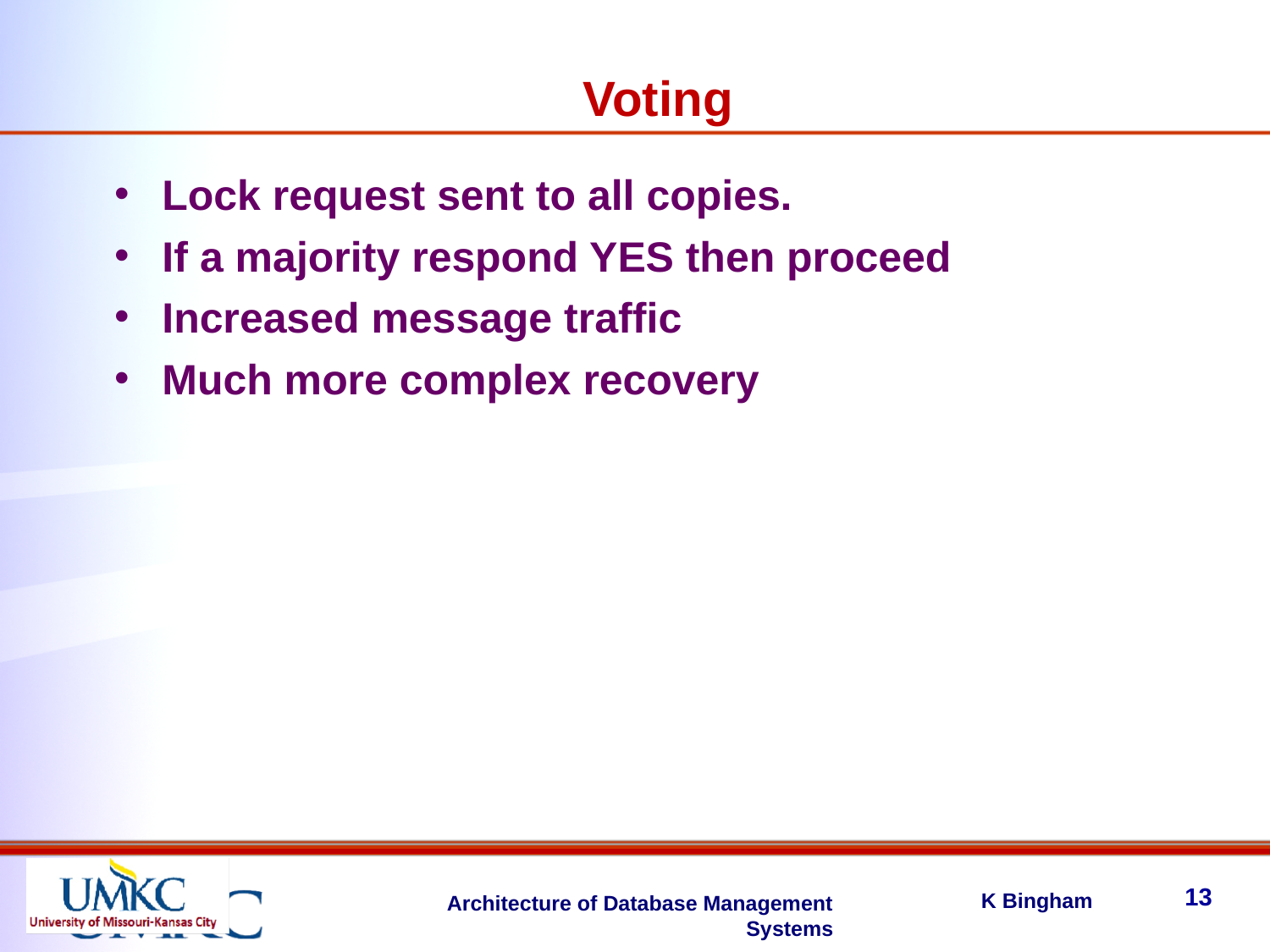

Voting
Lock request sent to all copies.
If a majority respond YES then proceed
Increased message traffic
Much more complex recovery
13